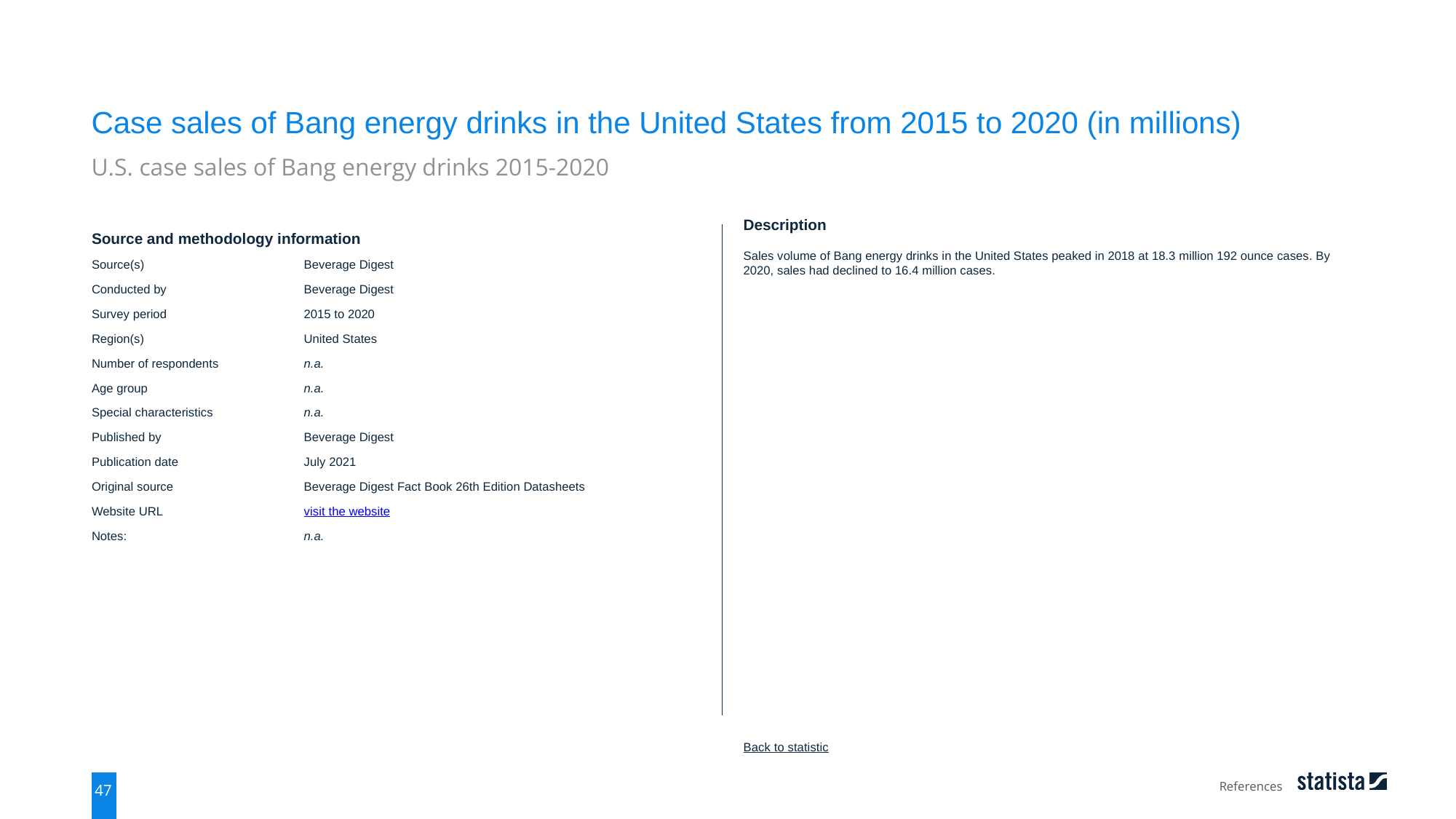

Case sales of Bang energy drinks in the United States from 2015 to 2020 (in millions)
U.S. case sales of Bang energy drinks 2015-2020
| Source and methodology information |  |
| --- | --- |
| Source(s) | Beverage Digest |
| Conducted by | Beverage Digest |
| Survey period | 2015 to 2020 |
| Region(s) | United States |
| Number of respondents | n.a. |
| Age group | n.a. |
| Special characteristics | n.a. |
| Published by | Beverage Digest |
| Publication date | July 2021 |
| Original source | Beverage Digest Fact Book 26th Edition Datasheets |
| Website URL | visit the website |
| Notes: | n.a. |

Description

Sales volume of Bang energy drinks in the United States peaked in 2018 at 18.3 million 192 ounce cases. By 2020, sales had declined to 16.4 million cases.
Back to statistic
References

47